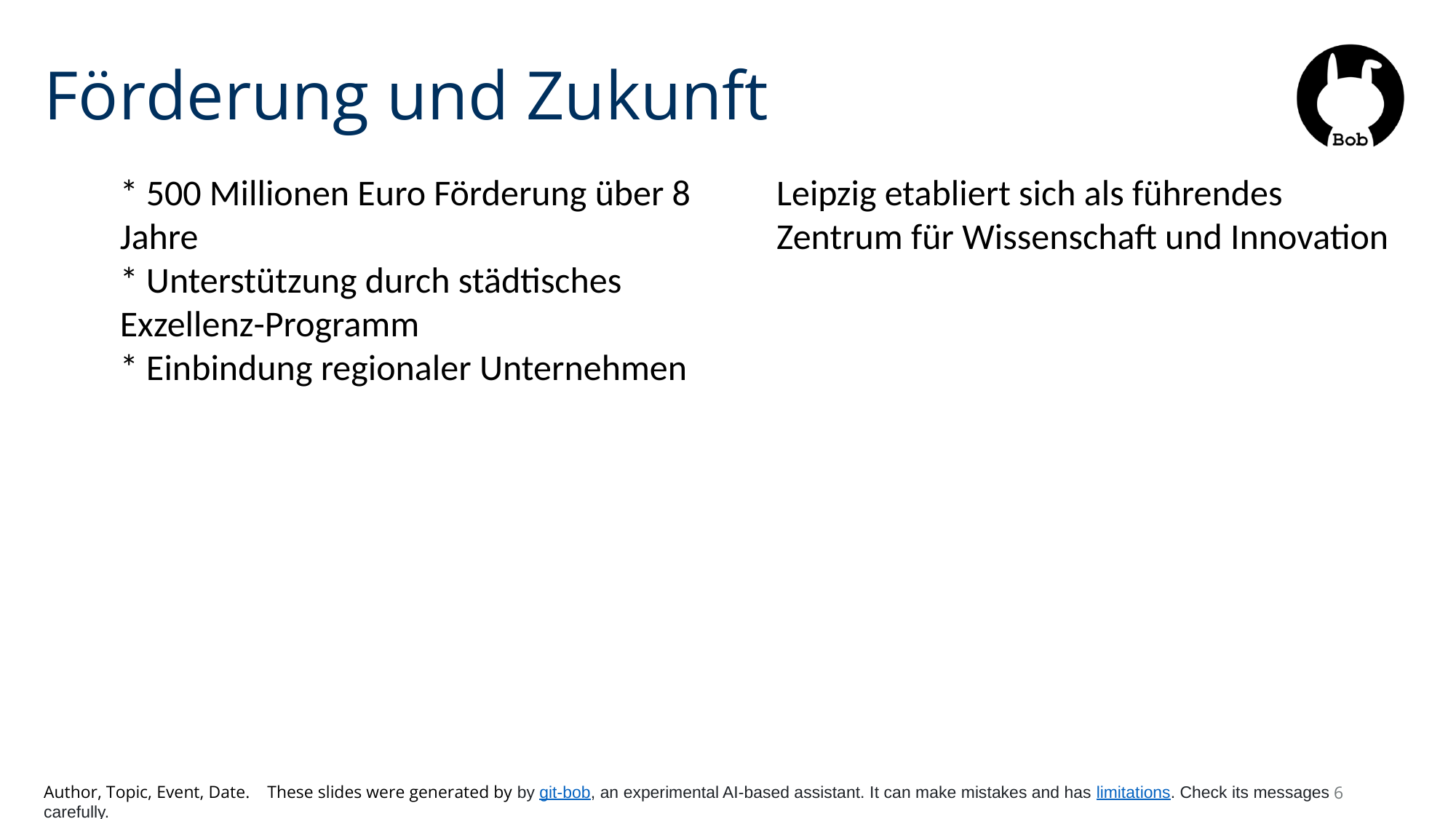

# Förderung und Zukunft
* 500 Millionen Euro Förderung über 8 Jahre
* Unterstützung durch städtisches Exzellenz-Programm
* Einbindung regionaler Unternehmen
Leipzig etabliert sich als führendes Zentrum für Wissenschaft und Innovation